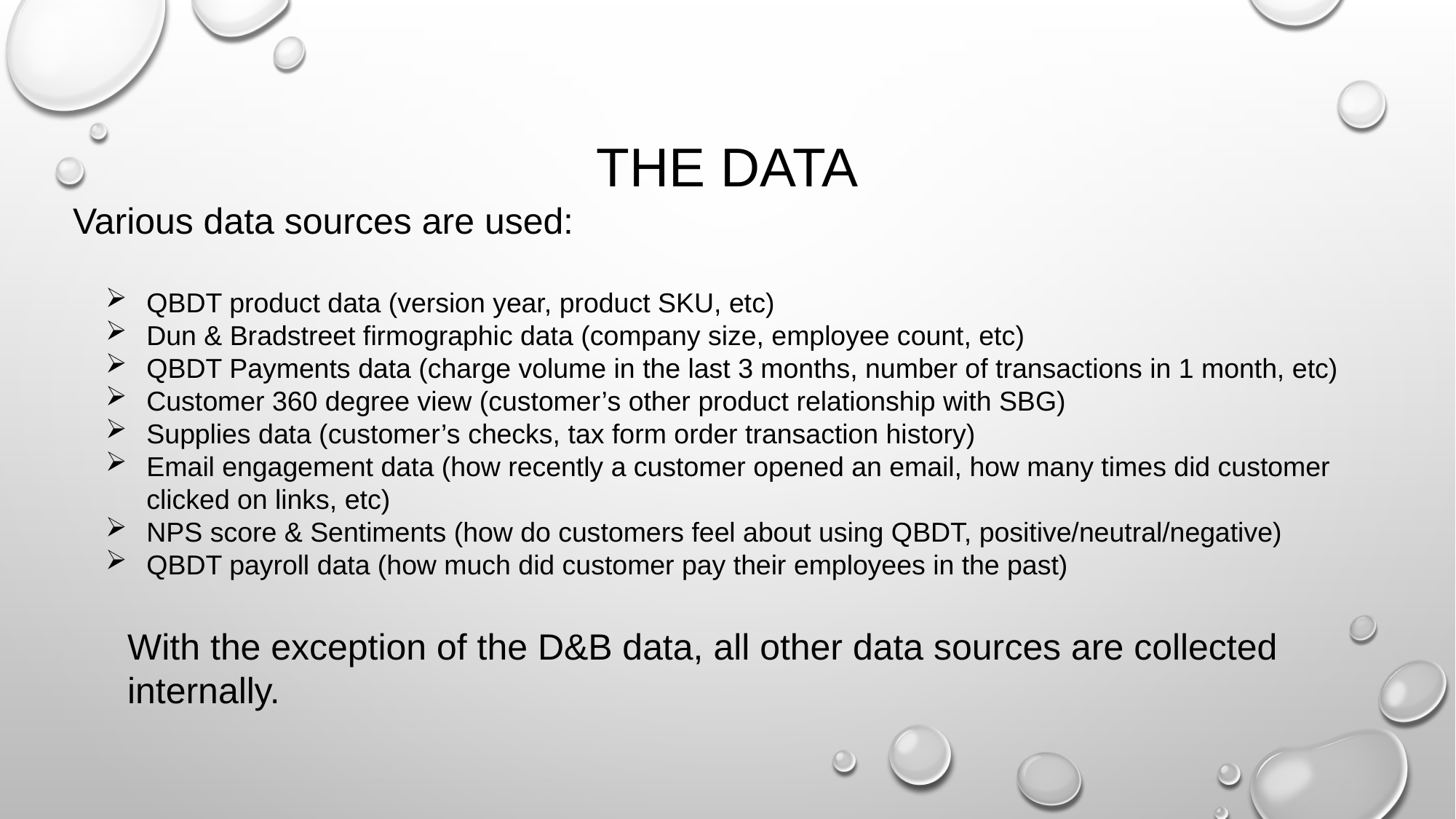

# The data
Various data sources are used:

QBDT product data (version year, product SKU, etc)
Dun & Bradstreet firmographic data (company size, employee count, etc)
QBDT Payments data (charge volume in the last 3 months, number of transactions in 1 month, etc)
Customer 360 degree view (customer’s other product relationship with SBG)
Supplies data (customer’s checks, tax form order transaction history)
Email engagement data (how recently a customer opened an email, how many times did customer clicked on links, etc)
NPS score & Sentiments (how do customers feel about using QBDT, positive/neutral/negative)
QBDT payroll data (how much did customer pay their employees in the past)

With the exception of the D&B data, all other data sources are collected internally.